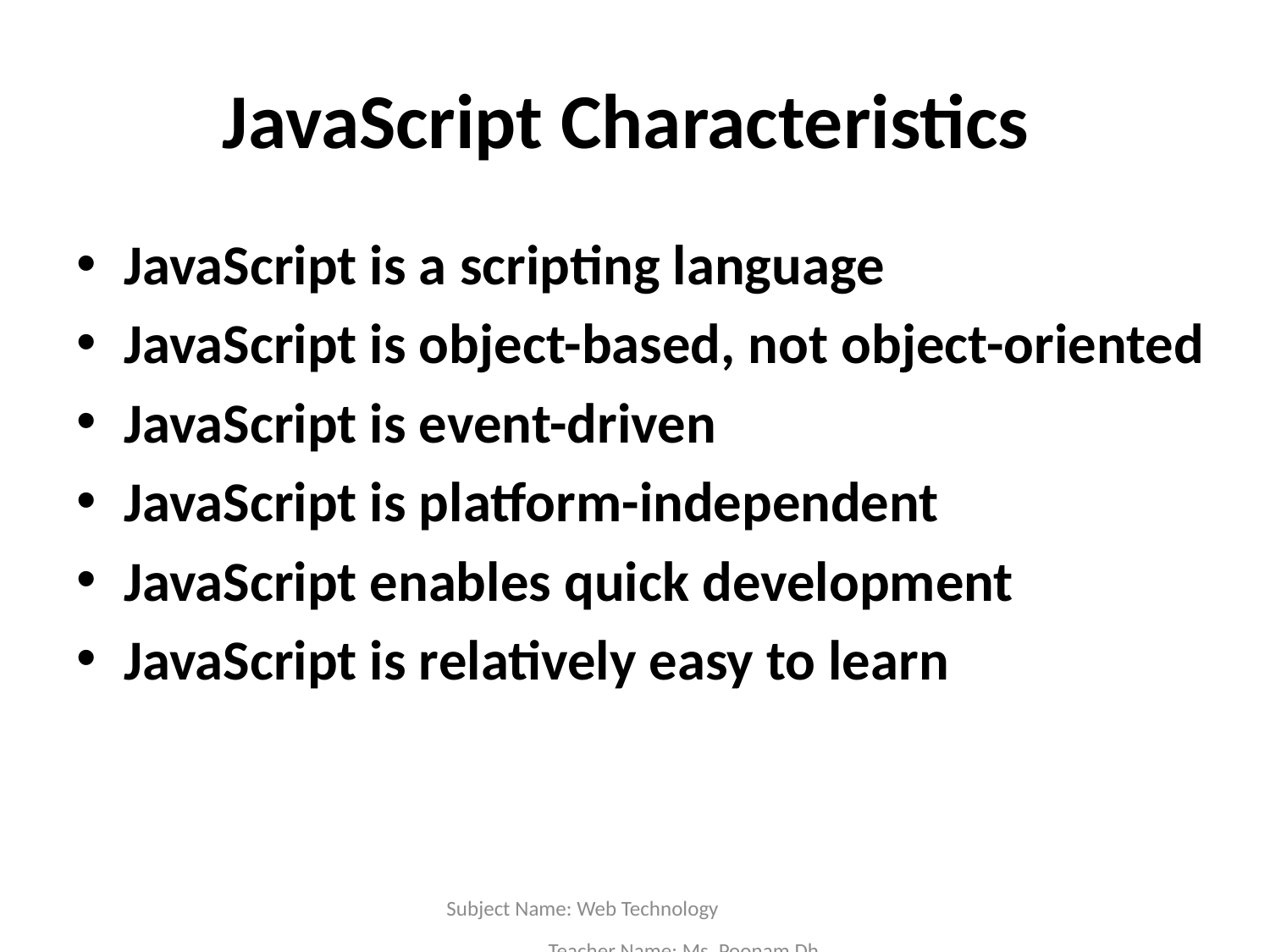

# JavaScript Characteristics
JavaScript is a scripting language
JavaScript is object-based, not object-oriented
JavaScript is event-driven
JavaScript is platform-independent
JavaScript enables quick development
JavaScript is relatively easy to learn

Subject Name: Web Technology                                                                                                                       Teacher Name: Ms. Poonam Dhamal